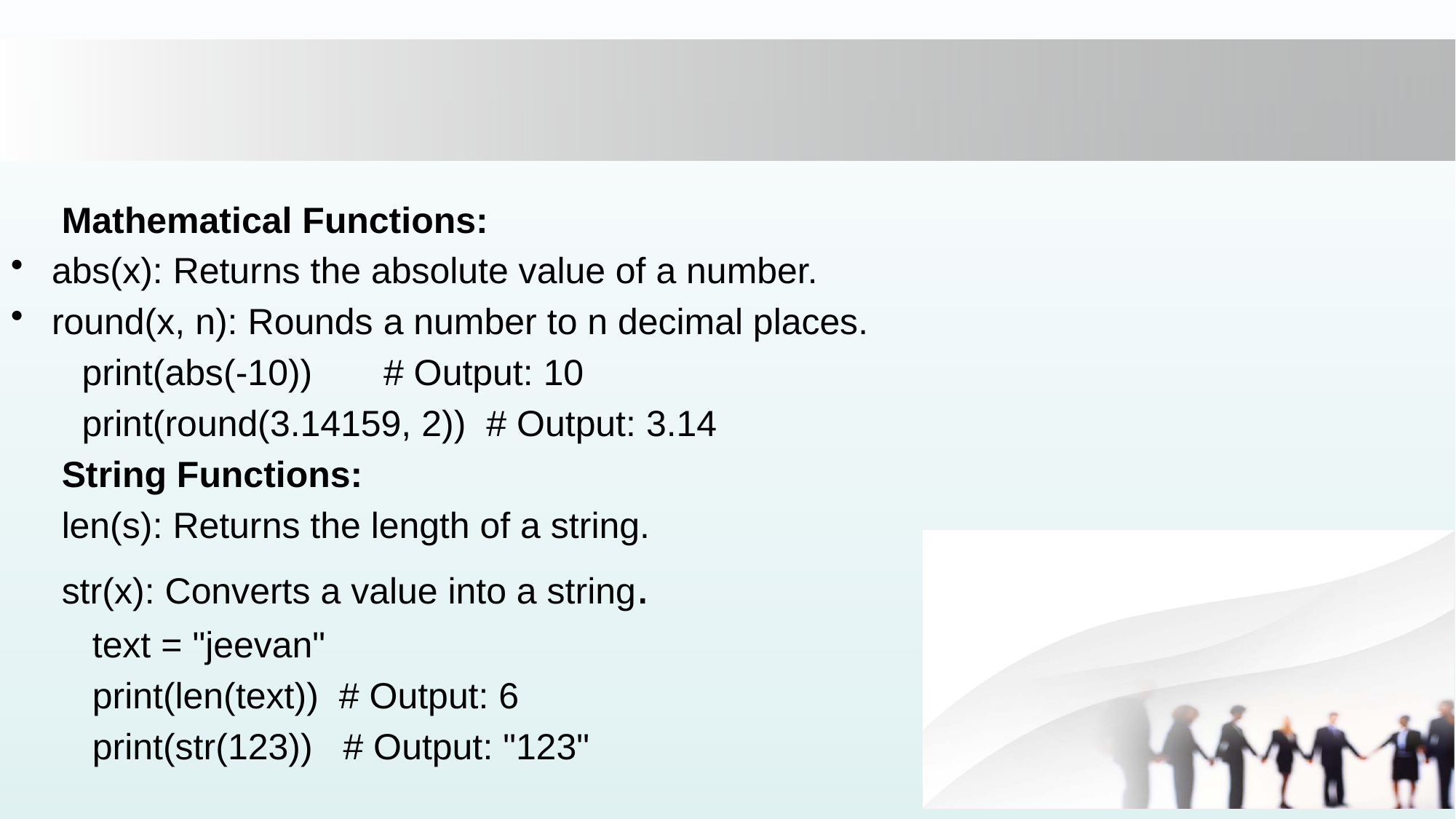

#
     Mathematical Functions:
abs(x): Returns the absolute value of a number.
round(x, n): Rounds a number to n decimal places.
       print(abs(-10))       # Output: 10
       print(round(3.14159, 2))  # Output: 3.14
     String Functions:
     len(s): Returns the length of a string.
     str(x): Converts a value into a string.
        text = "jeevan"
        print(len(text))  # Output: 6
        print(str(123))   # Output: "123"